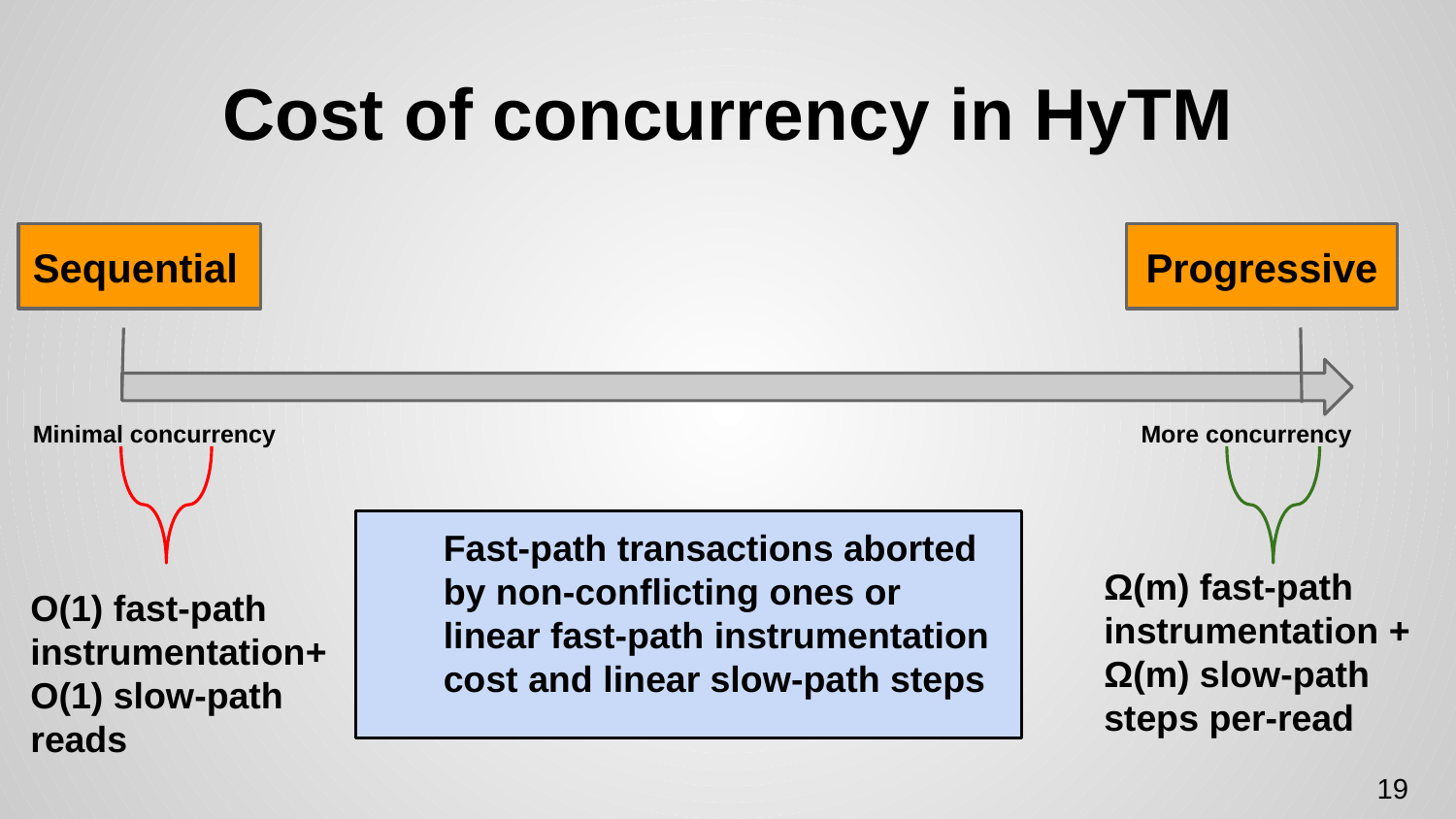

# Cost of concurrency in HyTM
Sequential
Progressive

Minimal concurrency
More concurrency

Fast-path transactions aborted by non-conflicting ones or linear fast-path instrumentation cost and linear slow-path steps

Ω(m) fast-path instrumentation + Ω(m) slow-path steps per-read
O(1) fast-path instrumentation+O(1) slow-path reads
19